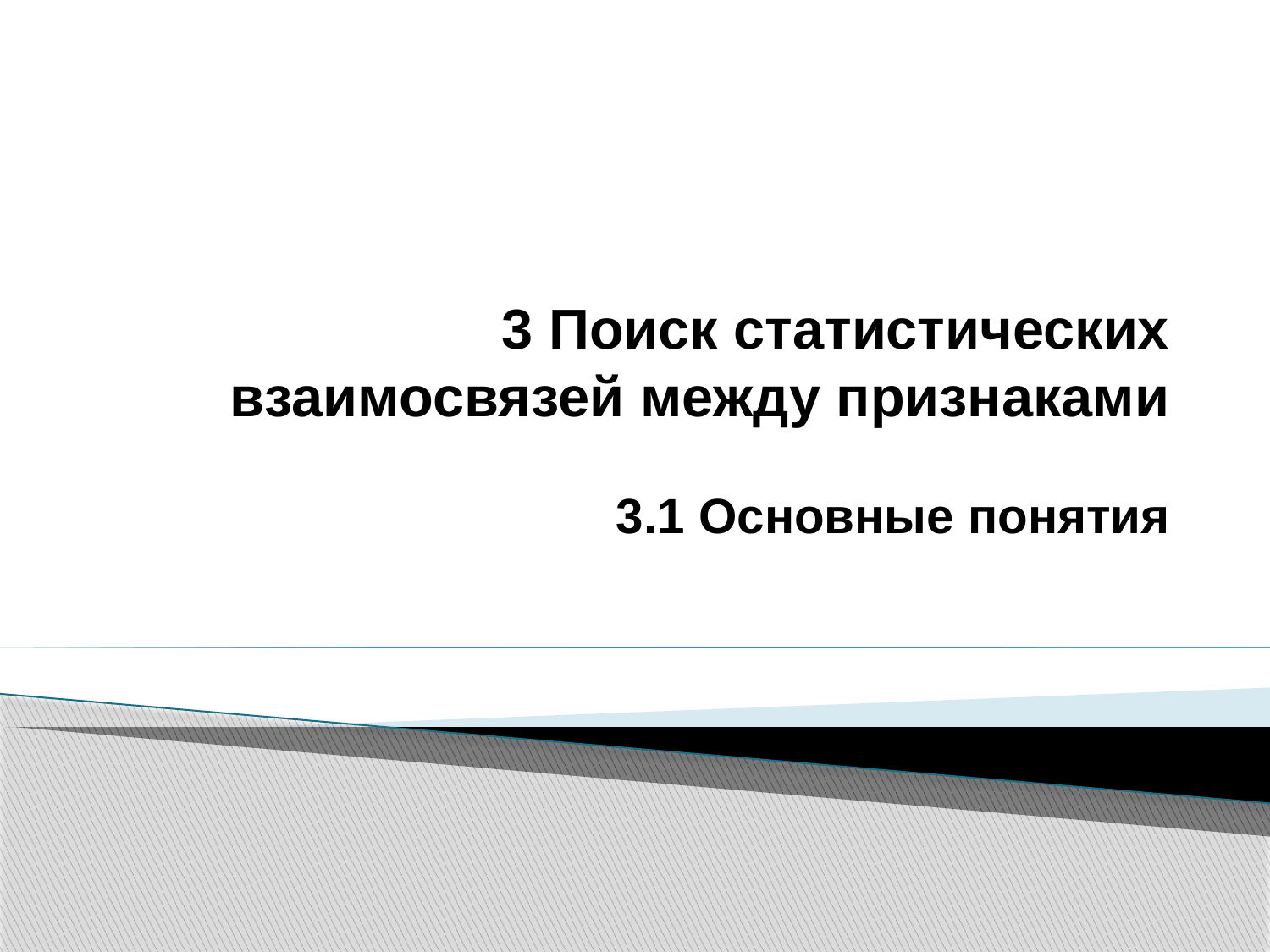

3 Поиск статистических взаимосвязей между признаками

3.1 Основные понятия